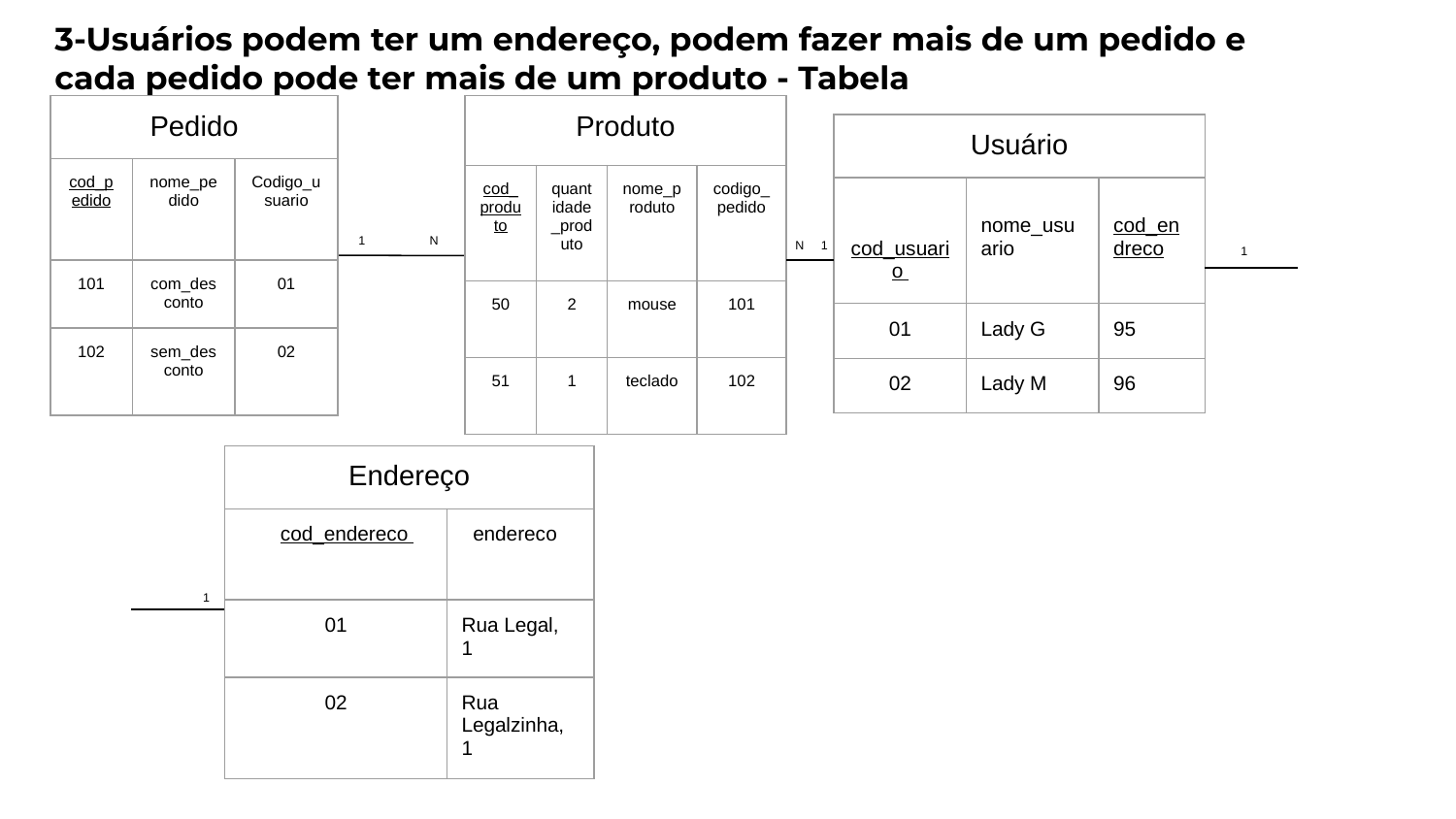

3-Usuários podem ter um endereço, podem fazer mais de um pedido e cada pedido pode ter mais de um produto - Tabela
| Pedido |  |  |
| --- | --- | --- |
| cod\_pedido | nome\_pedido | Codigo\_usuario |
| 101 | com\_desconto | 01 |
| 102 | sem\_desconto | 02 |
| Produto |  |  |  |
| --- | --- | --- | --- |
| cod\_produto | quantidade\_produto | nome\_produto | codigo\_pedido |
| 50 | 2 | mouse | 101 |
| 51 | 1 | teclado | 102 |
| Usuário |  |  |
| --- | --- | --- |
| cod\_usuario | nome\_usuario | cod\_endreco |
| 01 | Lady G | 95 |
| 02 | Lady M | 96 |
1                   N
N     1
1
| Endereço |  |
| --- | --- |
| cod\_endereco | endereco |
| 01 | Rua Legal, 1 |
| 02 | Rua Legalzinha, 1 |
1